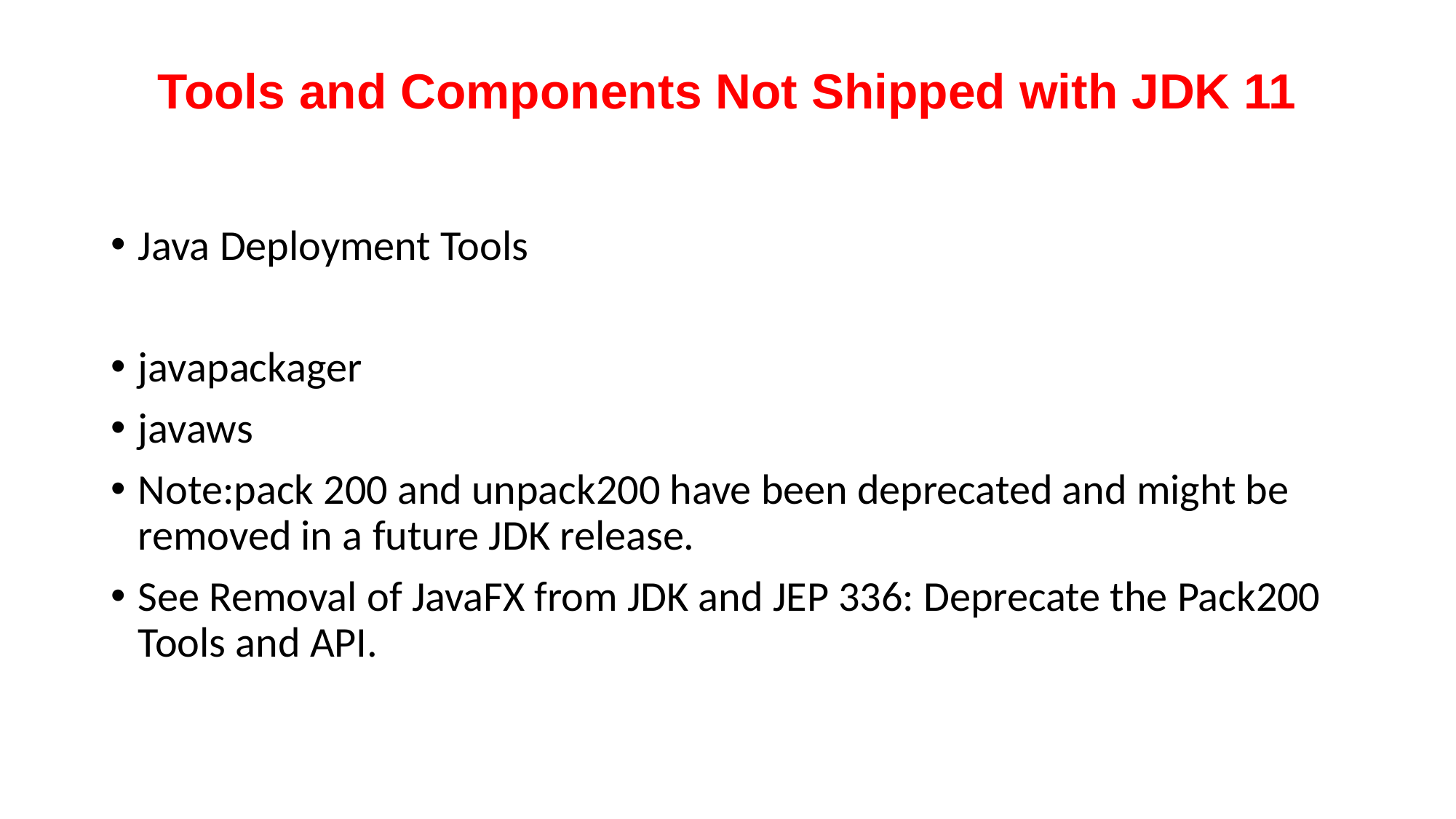

# Tools and Components Not Shipped with JDK 11
Java Deployment Tools

javapackager
javaws
Note:pack 200 and unpack200 have been deprecated and might be removed in a future JDK release.
See Removal of JavaFX from JDK and JEP 336: Deprecate the Pack200 Tools and API.